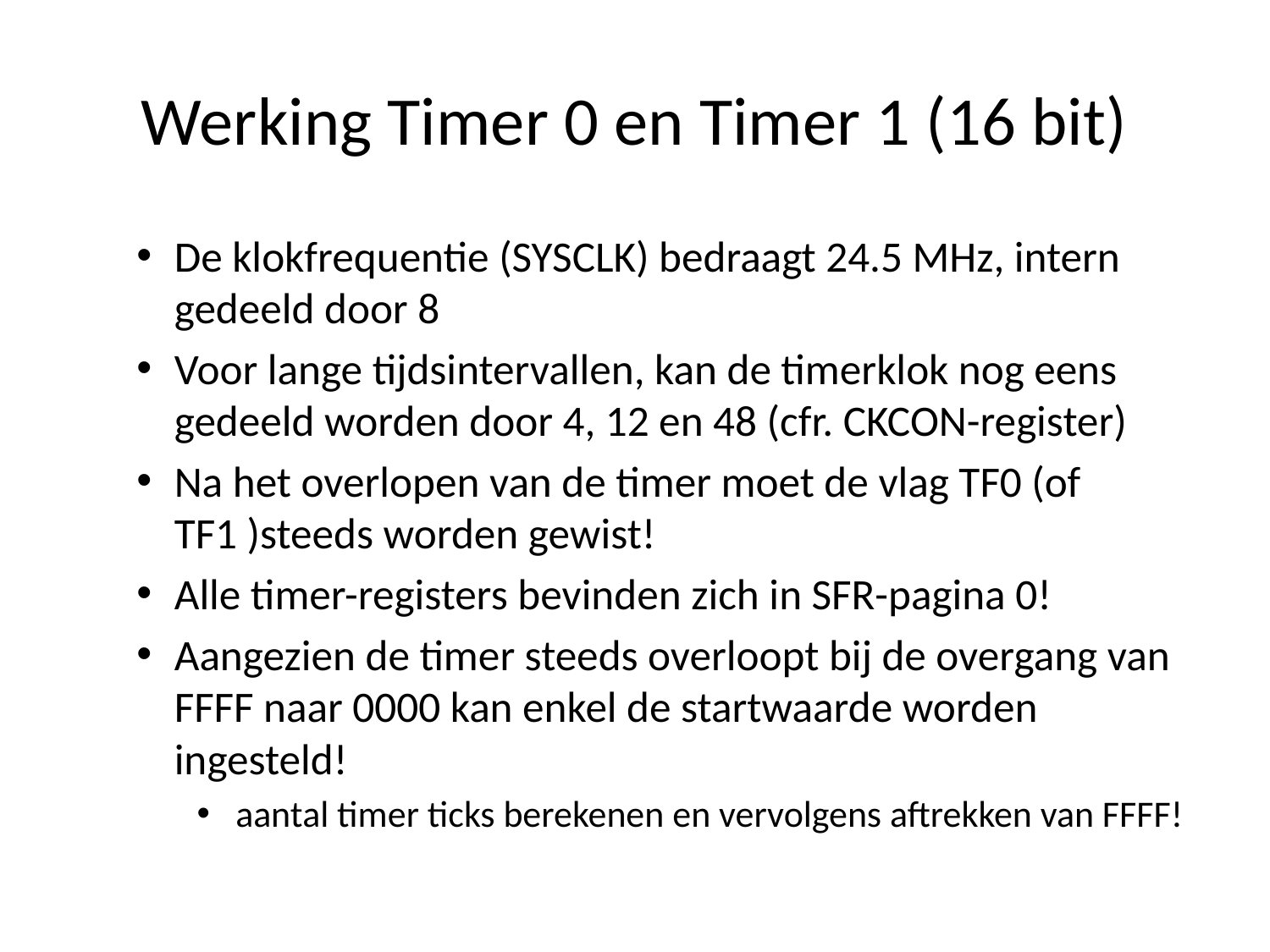

# Werking Timer 0 en Timer 1 (16 bit)
De klokfrequentie (SYSCLK) bedraagt 24.5 MHz, intern gedeeld door 8
Voor lange tijdsintervallen, kan de timerklok nog eens gedeeld worden door 4, 12 en 48 (cfr. CKCON-register)
Na het overlopen van de timer moet de vlag TF0 (of TF1 )steeds worden gewist!
Alle timer-registers bevinden zich in SFR-pagina 0!
Aangezien de timer steeds overloopt bij de overgang van FFFF naar 0000 kan enkel de startwaarde worden ingesteld!
 aantal timer ticks berekenen en vervolgens aftrekken van FFFF!